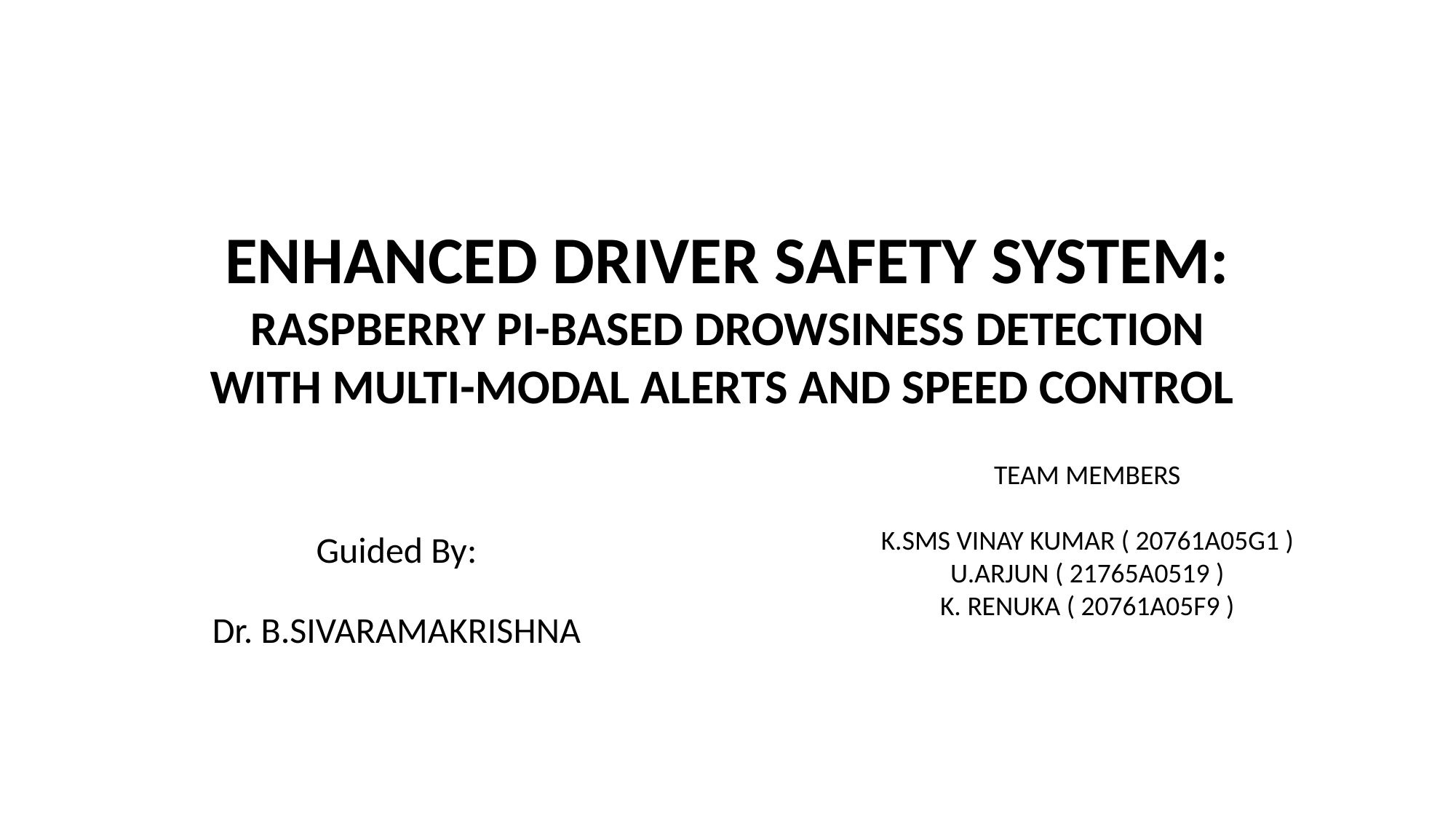

# Enhanced Driver Safety System: Raspberry Pi-based Drowsiness Detection With Multi-modal Alerts And Speed Control
TEAM MEMBERS

K.SMS VINAY KUMAR ( 20761A05G1 )
U.ARJUN ( 21765A0519 )
K. RENUKA ( 20761A05F9 )
Guided By:
Dr. B.SIVARAMAKRISHNA